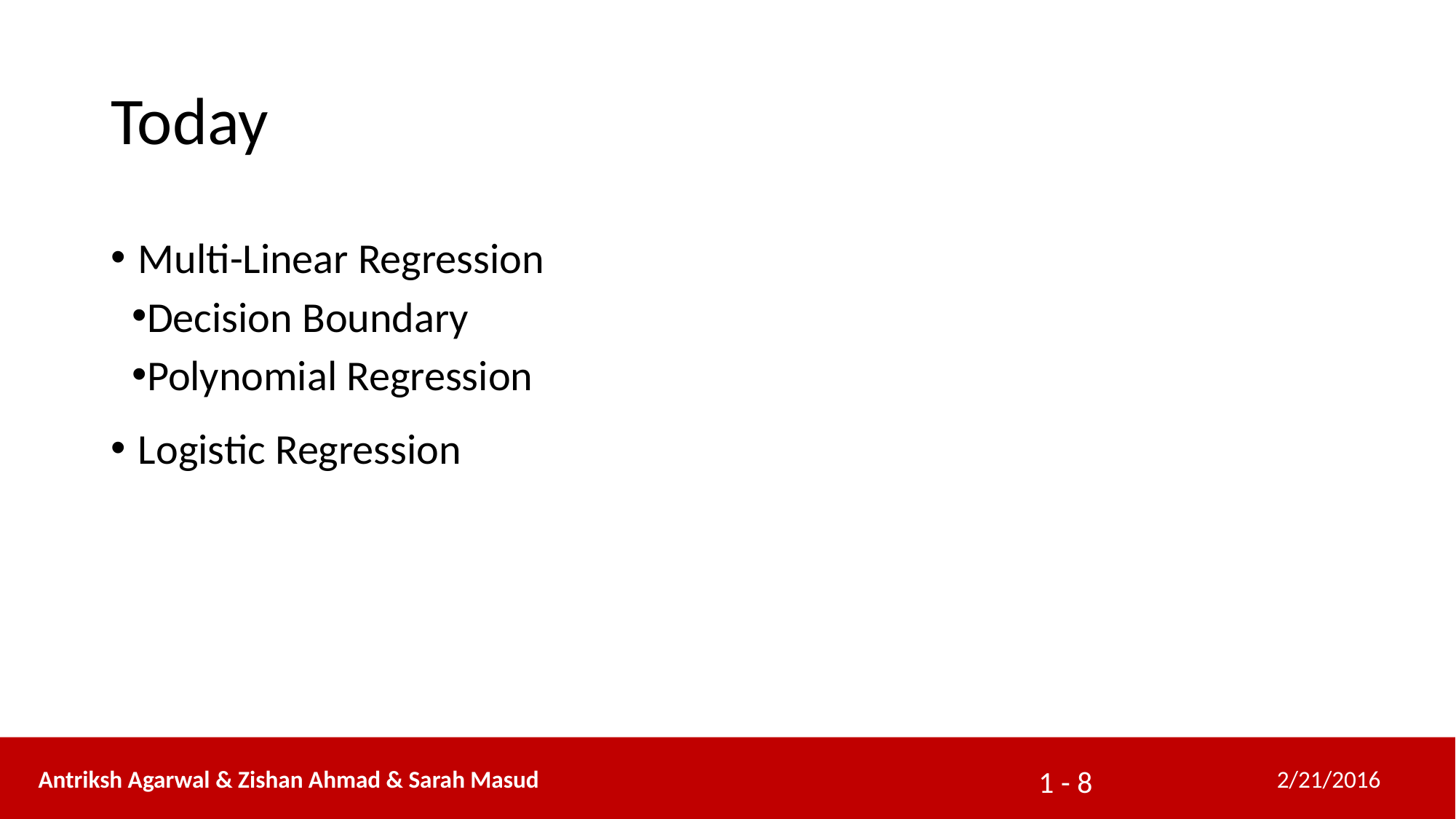

# Today
Multi-Linear Regression
Decision Boundary
Polynomial Regression
Logistic Regression
     Antriksh Agarwal & Zishan Ahmad & Sarah Masud
2/21/2016
1 - 8